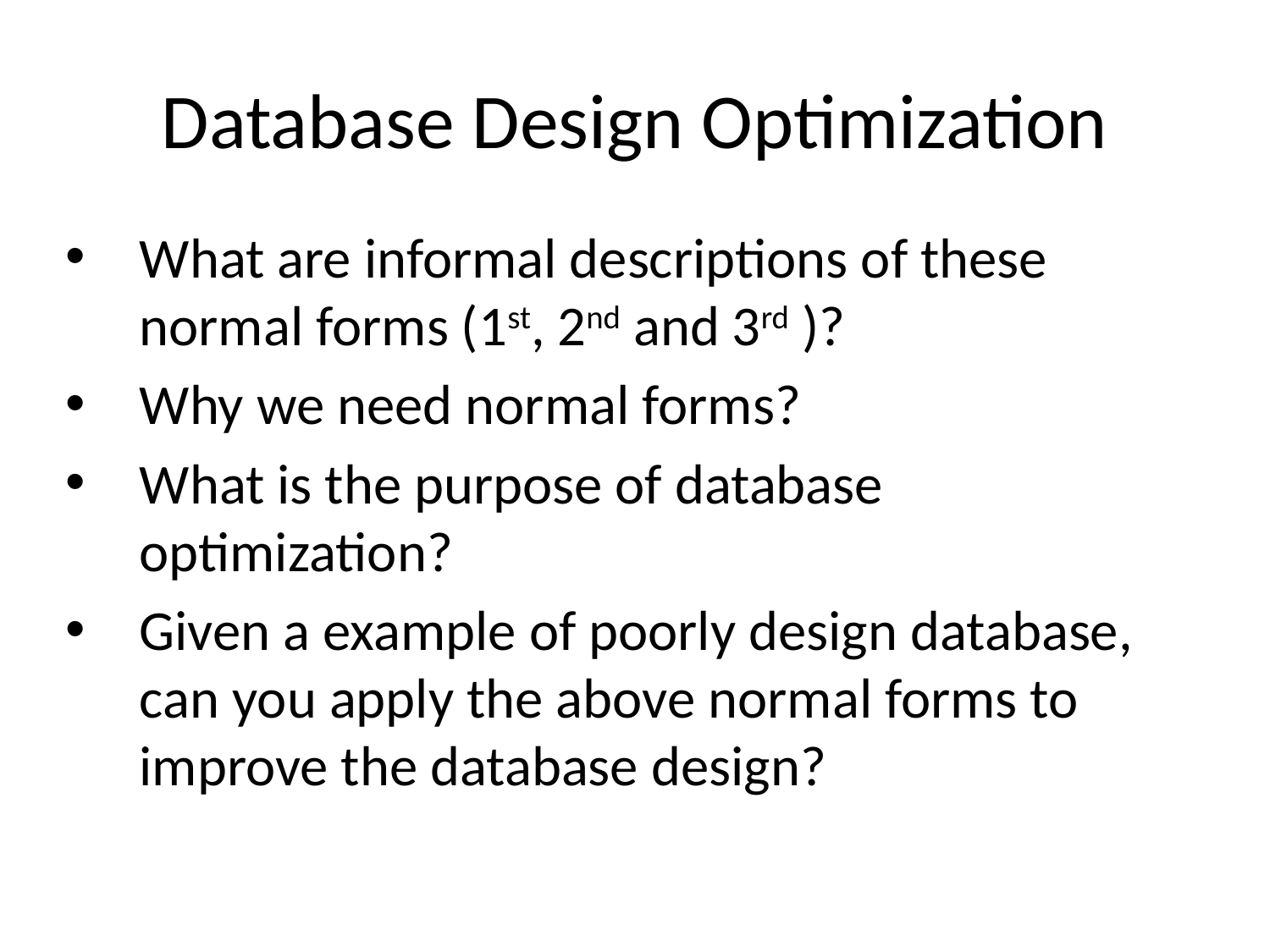

# Database Design Optimization
What are informal descriptions of these normal forms (1st, 2nd and 3rd )?
Why we need normal forms?
What is the purpose of database optimization?
Given a example of poorly design database, can you apply the above normal forms to improve the database design?